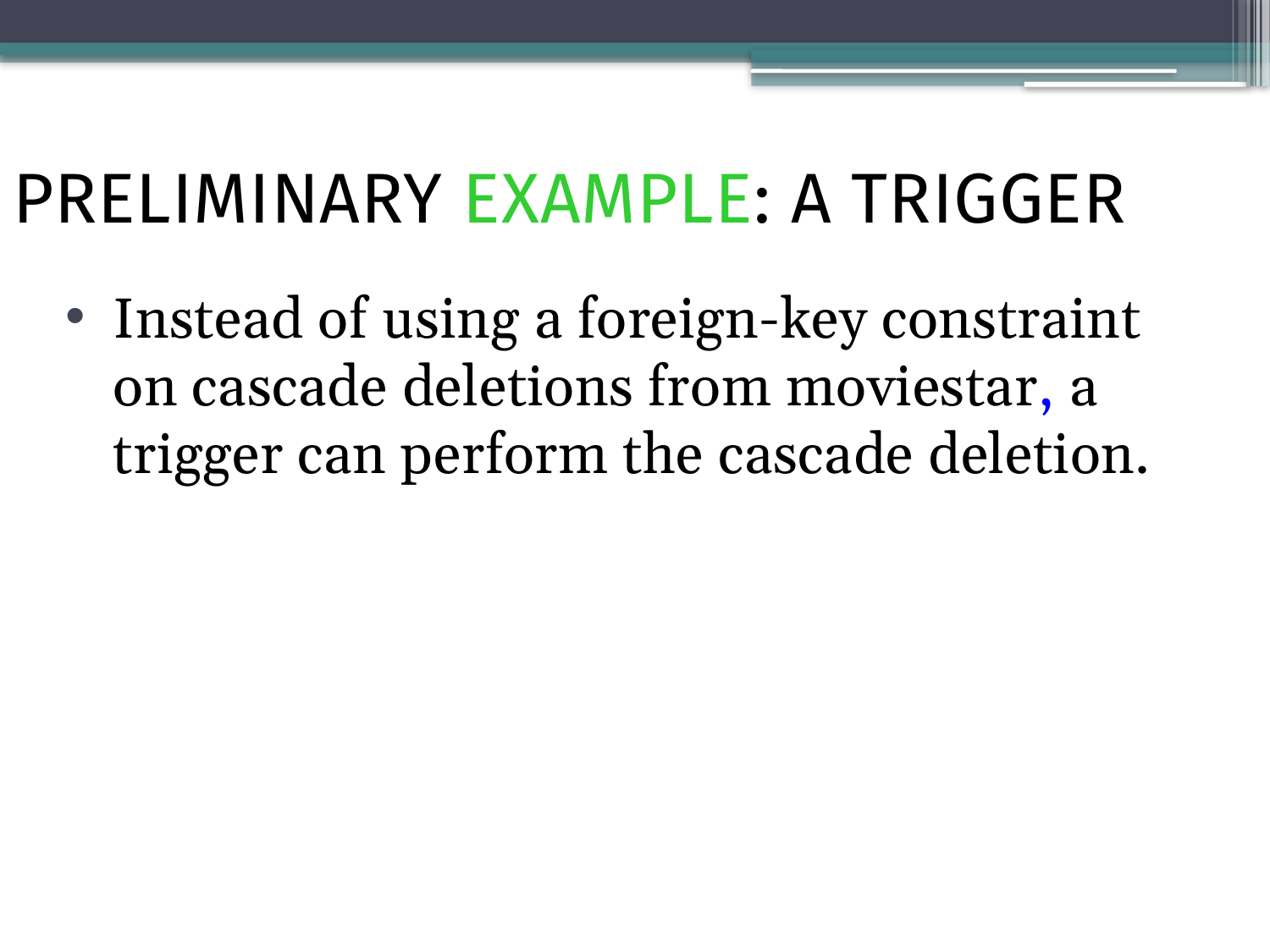

# Preliminary Example: A Trigger

Instead of using a foreign-key constraint  on cascade deletions from moviestar, a trigger can perform the cascade deletion.
6